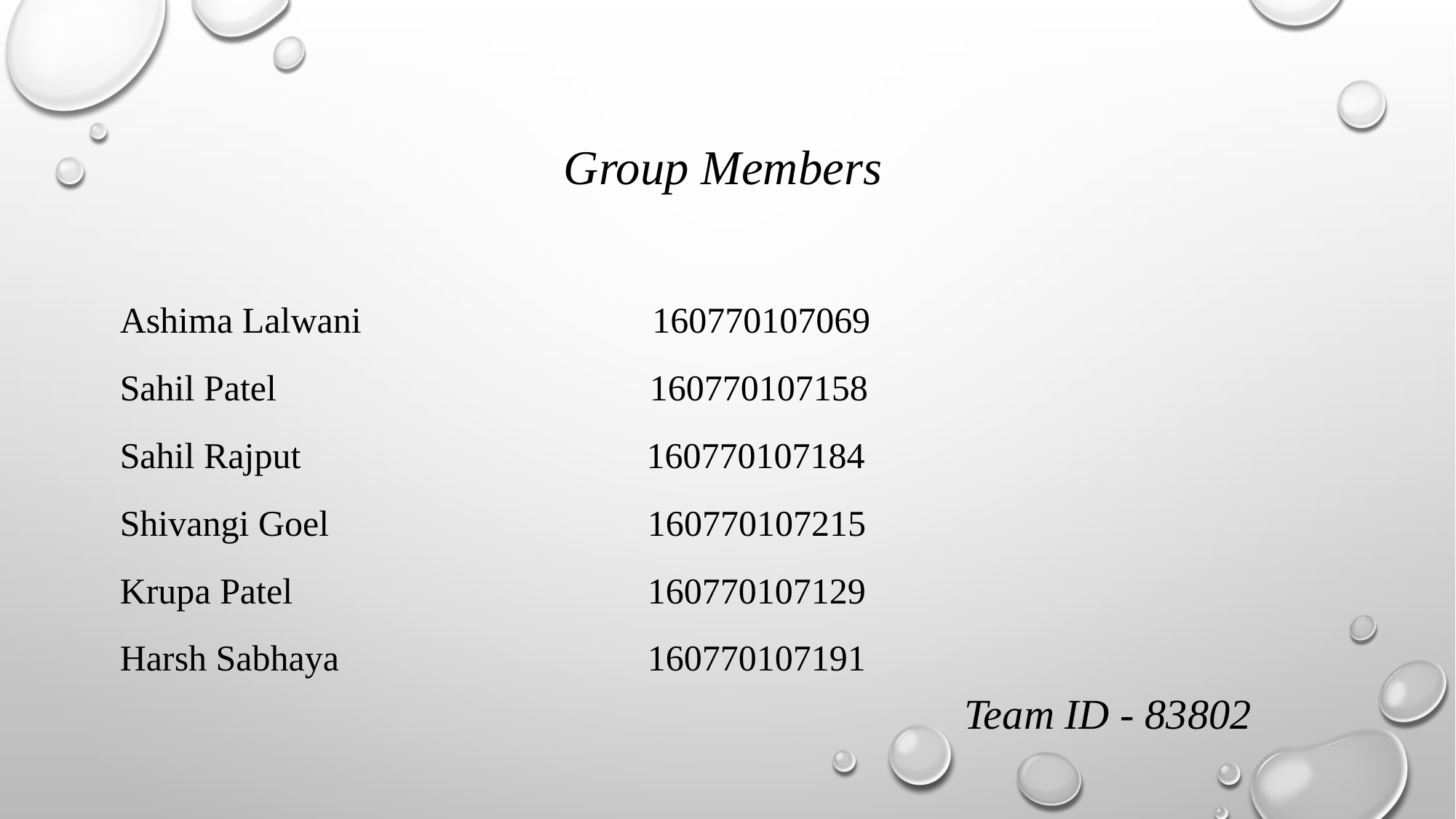

# Group Members
Ashima Lalwani                                160770107069
Sahil Patel                                         160770107158
Sahil Rajput                                      160770107184
Shivangi Goel                                   160770107215
Krupa Patel  			          160770107129
Harsh Sabhaya		          160770107191
Team ID - 83802